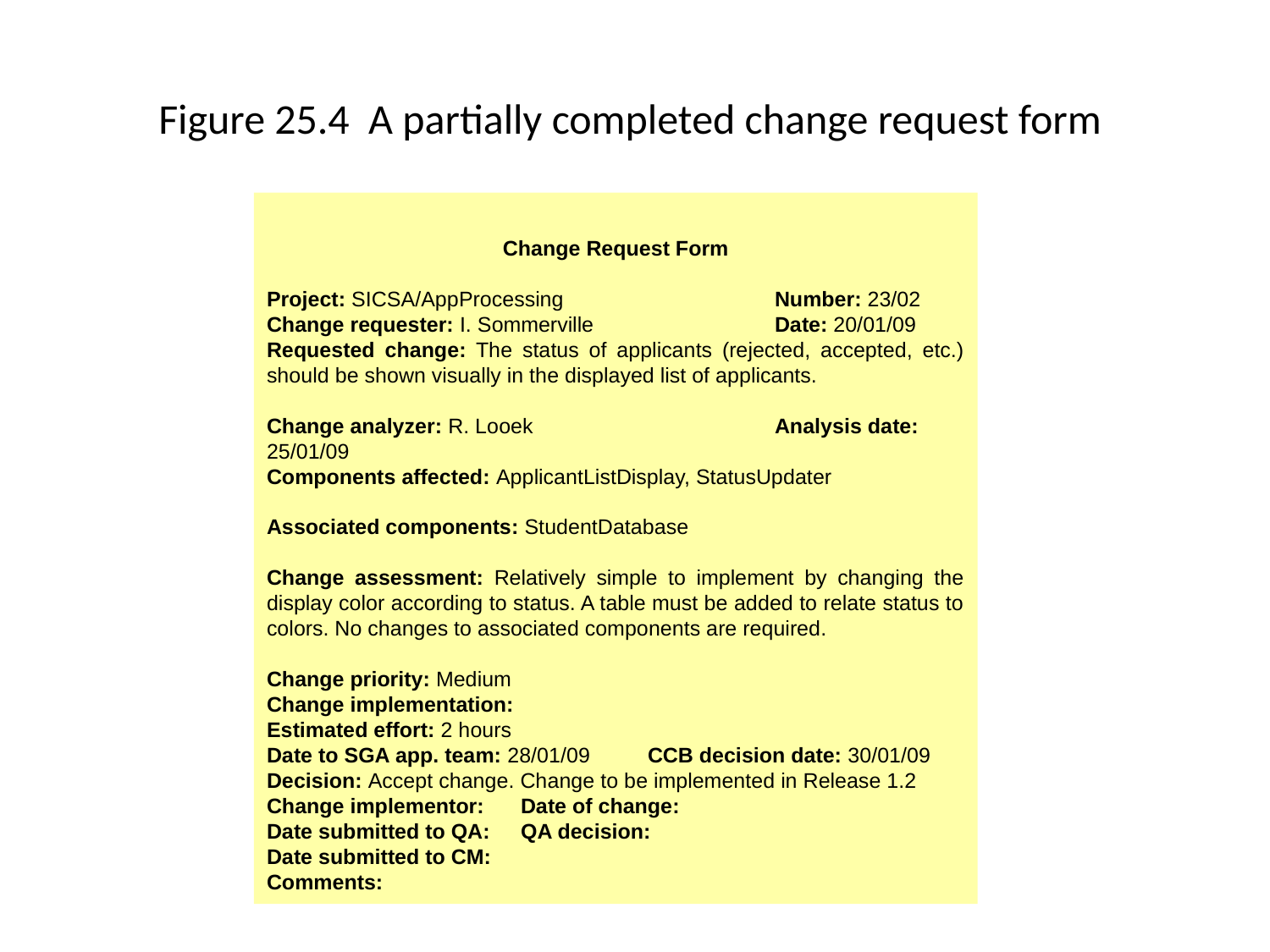

# Figure 25.4  A partially completed change request form

Change Request Form

Project: SICSA/AppProcessing		Number: 23/02
Change requester: I. Sommerville		Date: 20/01/09
Requested change: The status of applicants (rejected, accepted, etc.) should be shown visually in the displayed list of applicants.

Change analyzer: R. Looek		Analysis date: 25/01/09
Components affected: ApplicantListDisplay, StatusUpdater

Associated components: StudentDatabase

Change assessment: Relatively simple to implement by changing the display color according to status. A table must be added to relate status to colors. No changes to associated components are required.

Change priority: Medium
Change implementation:
Estimated effort: 2 hours
Date to SGA app. team: 28/01/09	CCB decision date: 30/01/09
Decision: Accept change. Change to be implemented in Release 1.2
Change implementor:	Date of change:
Date submitted to QA:	QA decision:
Date submitted to CM:
Comments: